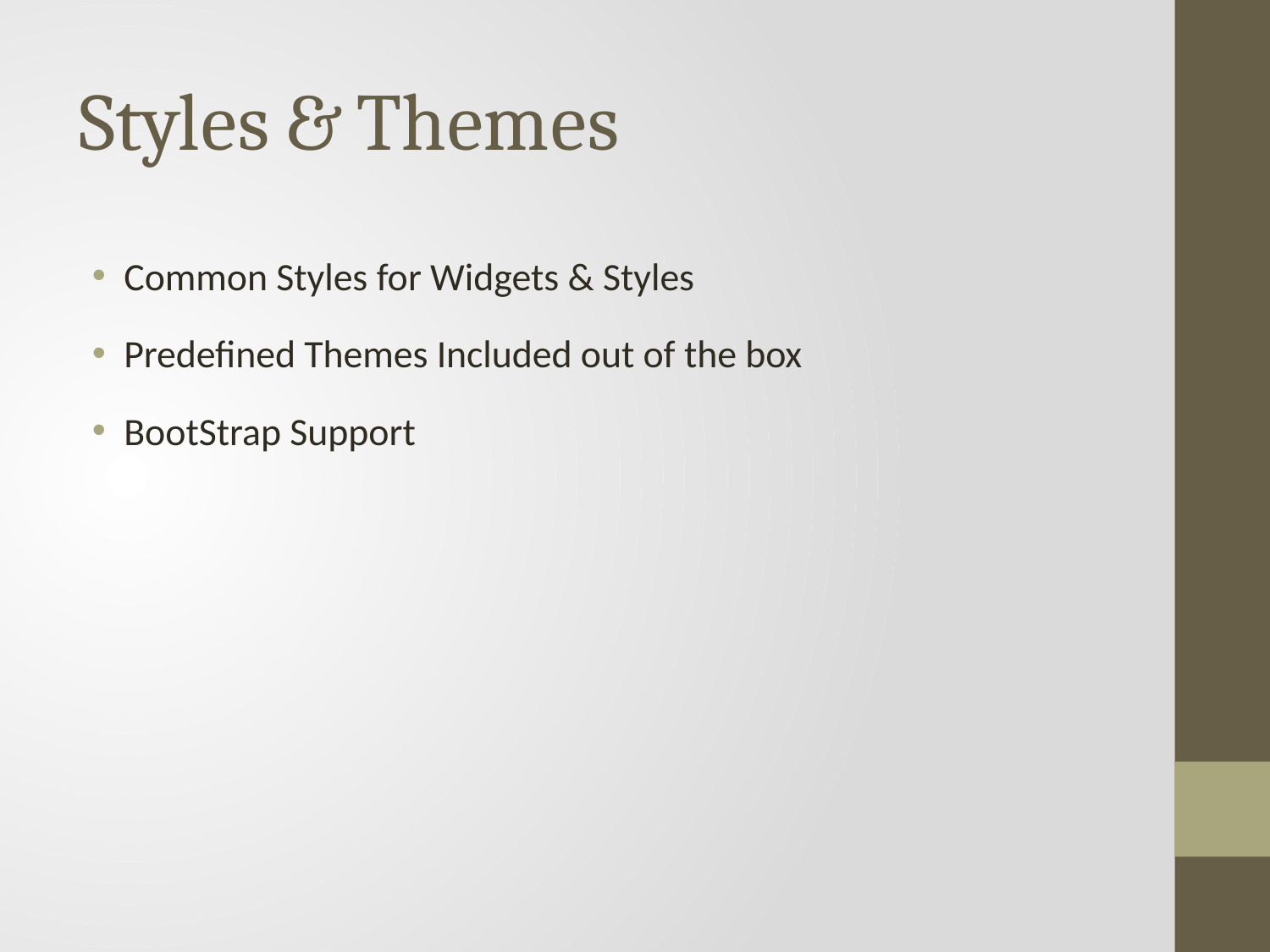

# Styles & Themes
Common Styles for Widgets & Styles
Predefined Themes Included out of the box
BootStrap Support